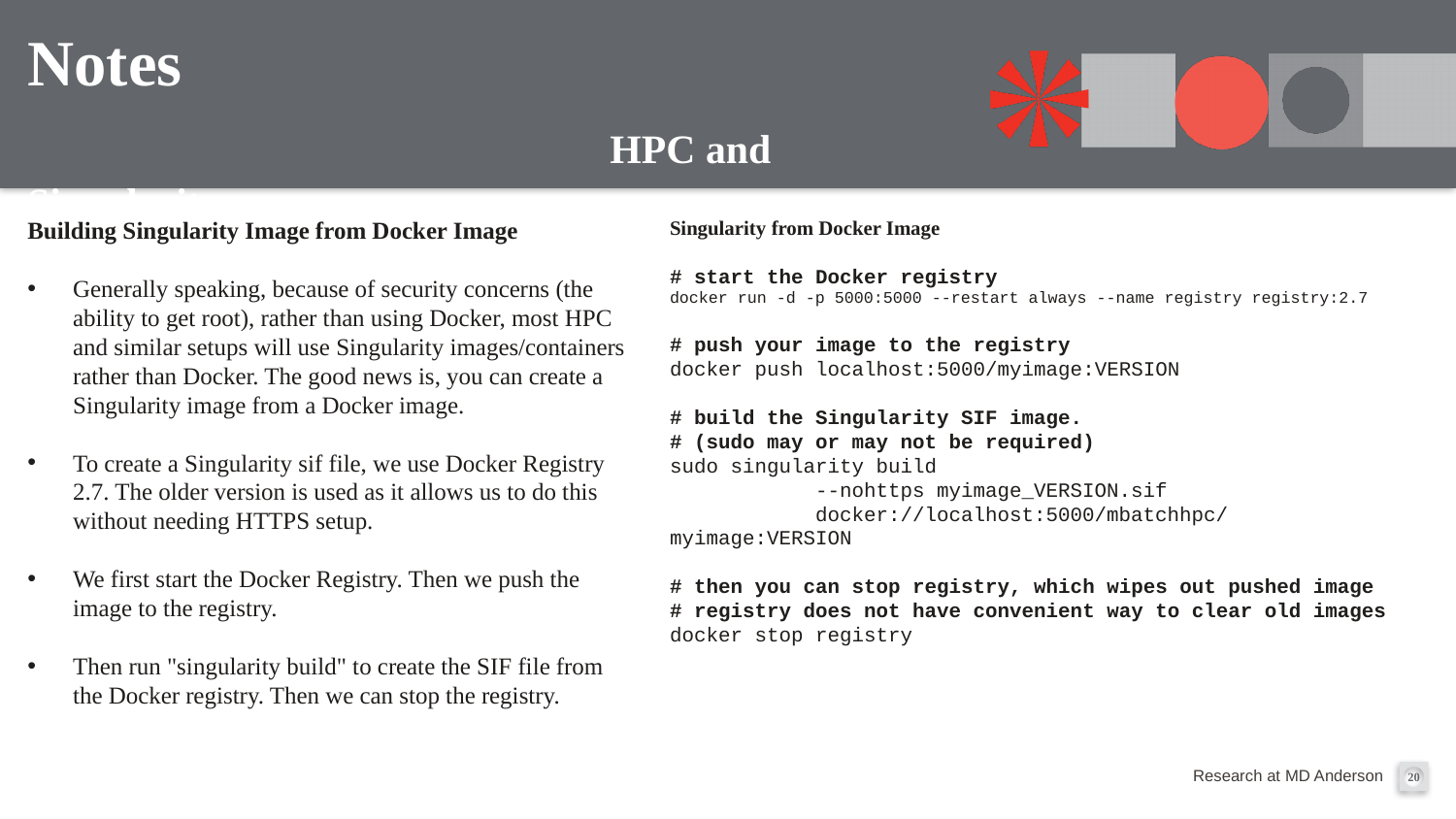

# Notes HPC and Singularity
Building Singularity Image from Docker Image

Generally speaking, because of security concerns (the ability to get root), rather than using Docker, most HPC and similar setups will use Singularity images/containers rather than Docker. The good news is, you can create a Singularity image from a Docker image.

To create a Singularity sif file, we use Docker Registry 2.7. The older version is used as it allows us to do this without needing HTTPS setup.

We first start the Docker Registry. Then we push the image to the registry.

Then run "singularity build" to create the SIF file from the Docker registry. Then we can stop the registry.
Singularity from Docker Image

# start the Docker registry
docker run -d -p 5000:5000 --restart always --name registry registry:2.7

# push your image to the registry
docker push localhost:5000/myimage:VERSION

# build the Singularity SIF image.
# (sudo may or may not be required)
sudo singularity build
	--nohttps myimage_VERSION.sif
	docker://localhost:5000/mbatchhpc/myimage:VERSION

# then you can stop registry, which wipes out pushed image
# registry does not have convenient way to clear old images
docker stop registry

20